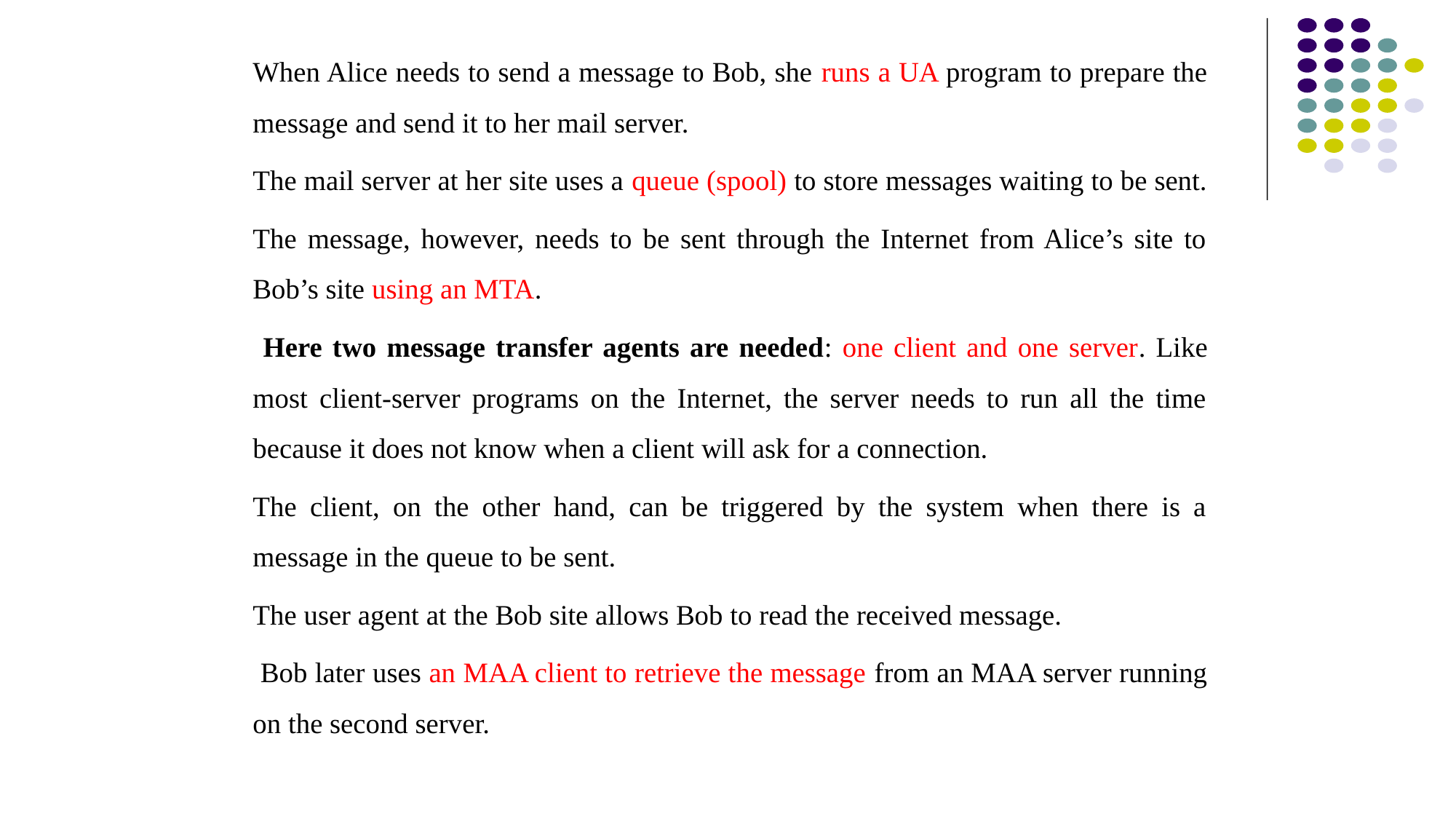

When Alice needs to send a message to Bob, she runs a UA program to prepare the message and send it to her mail server.
The mail server at her site uses a queue (spool) to store messages waiting to be sent.
The message, however, needs to be sent through the Internet from Alice’s site to Bob’s site using an MTA.
 Here two message transfer agents are needed: one client and one server. Like most client-server programs on the Internet, the server needs to run all the time because it does not know when a client will ask for a connection.
The client, on the other hand, can be triggered by the system when there is a message in the queue to be sent.
The user agent at the Bob site allows Bob to read the received message.
 Bob later uses an MAA client to retrieve the message from an MAA server running on the second server.